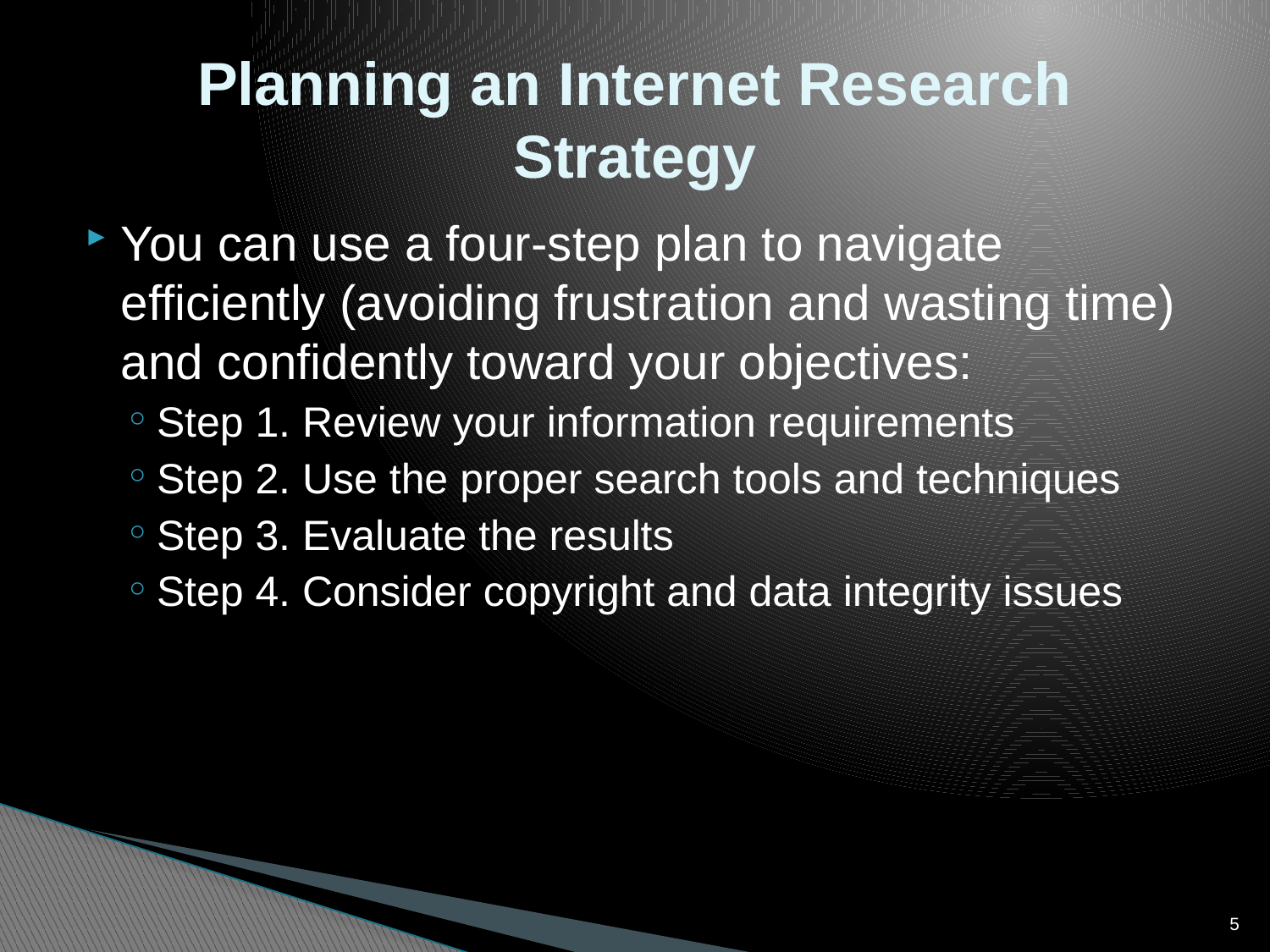

# Planning an Internet Research Strategy
You can use a four-step plan to navigate efficiently (avoiding frustration and wasting time) and confidently toward your objectives:
Step 1. Review your information requirements
Step 2. Use the proper search tools and techniques
Step 3. Evaluate the results
Step 4. Consider copyright and data integrity issues
5